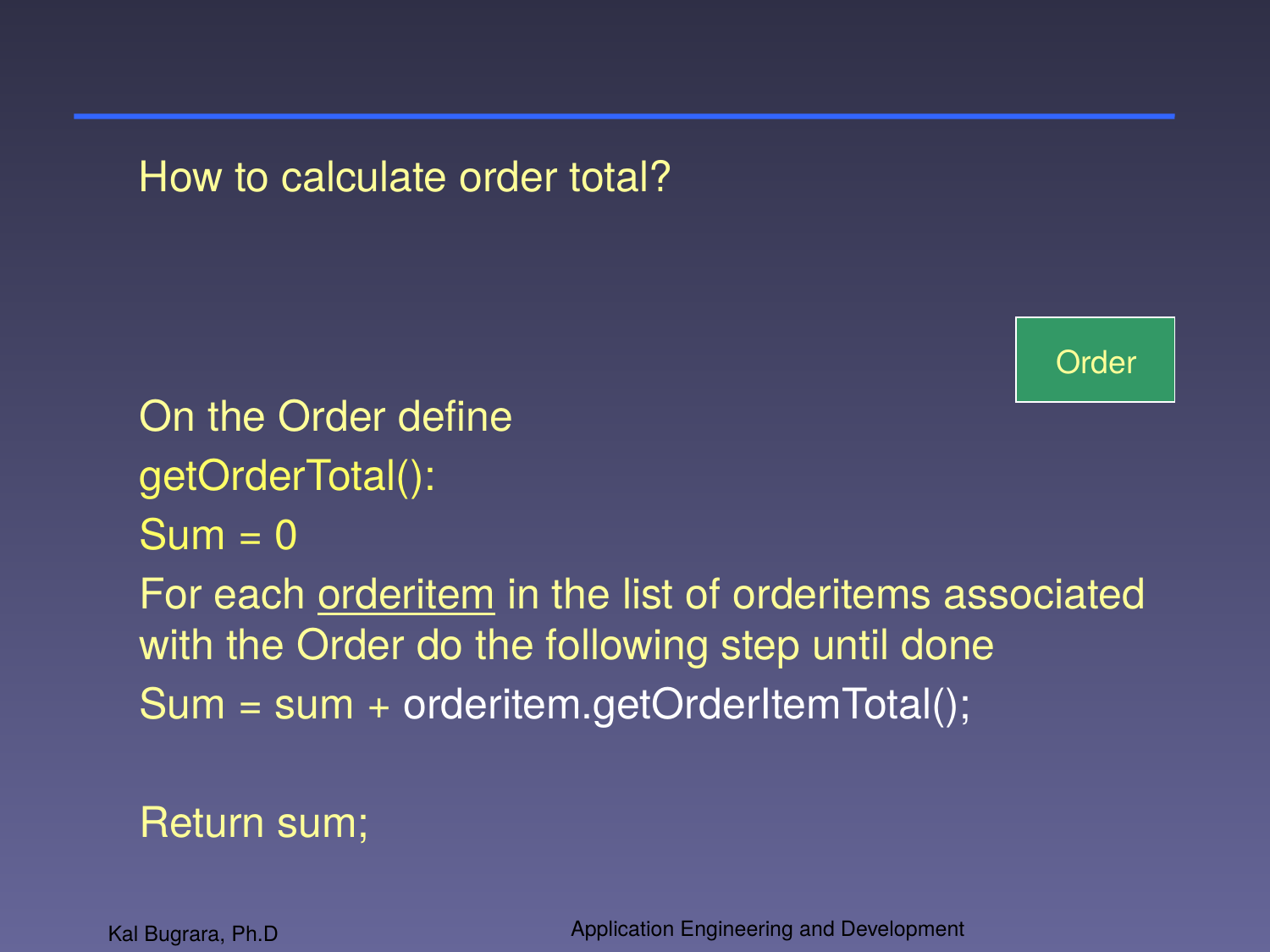

How to calculate order total?

On the Order define
getOrderTotal():
Sum = 0
For each orderitem in the list of orderitems associated with the Order do the following step until done
Sum = sum + orderitem.getOrderItemTotal();

Return sum;

Order
Kal Bugrara, Ph.D
Application Engineering and Development